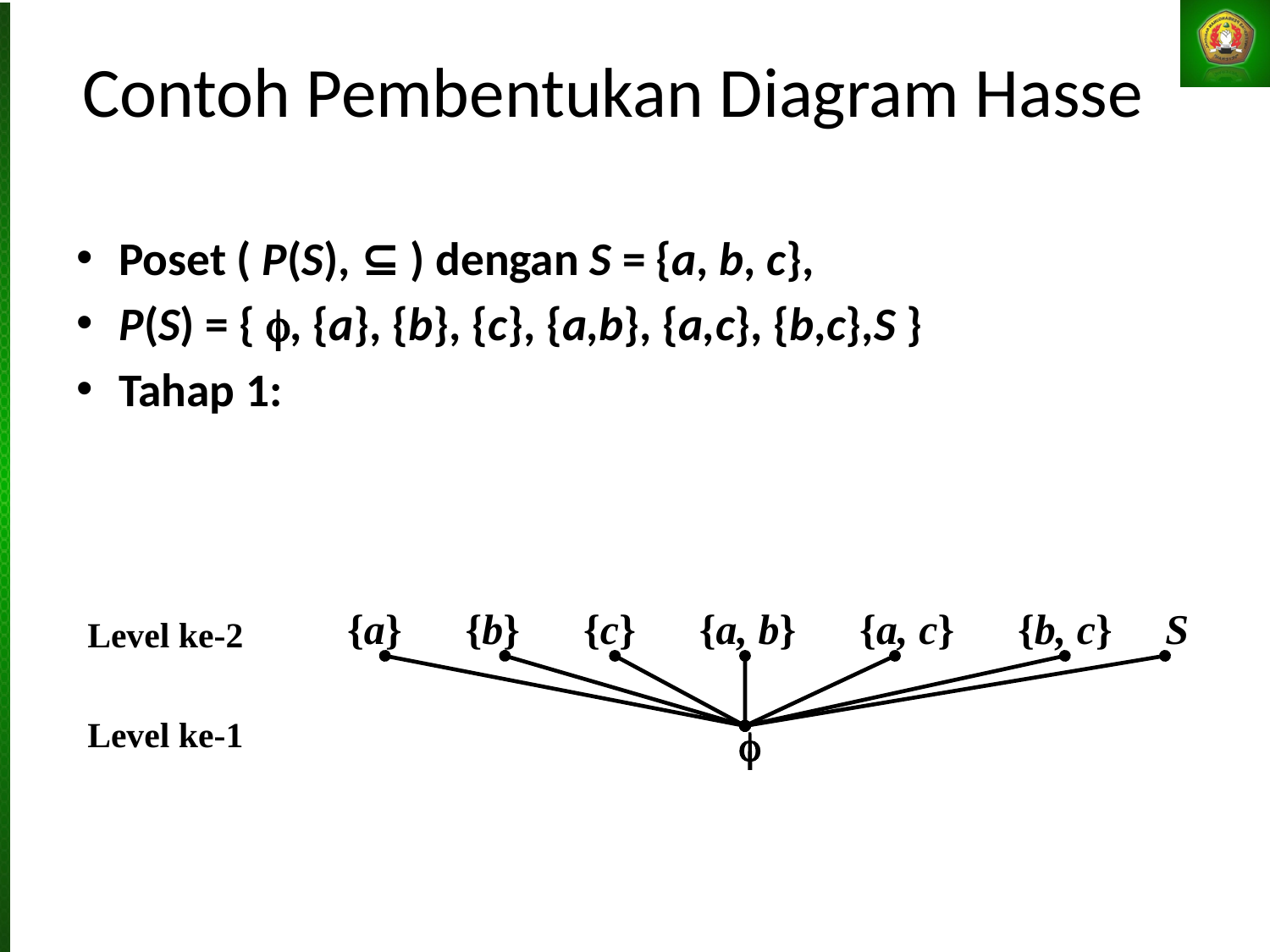

# Contoh Pembentukan Diagram Hasse
Poset ( P(S), ⊆ ) dengan S = {a, b, c},
P(S) = { φ, {a}, {b}, {c}, {a,b}, {a,c}, {b,c},S }
Tahap 1:

{a}      {b}      {c}      {a, b}      {a, c}      {b, c}     S
Level ke-2

Level ke-1
φ